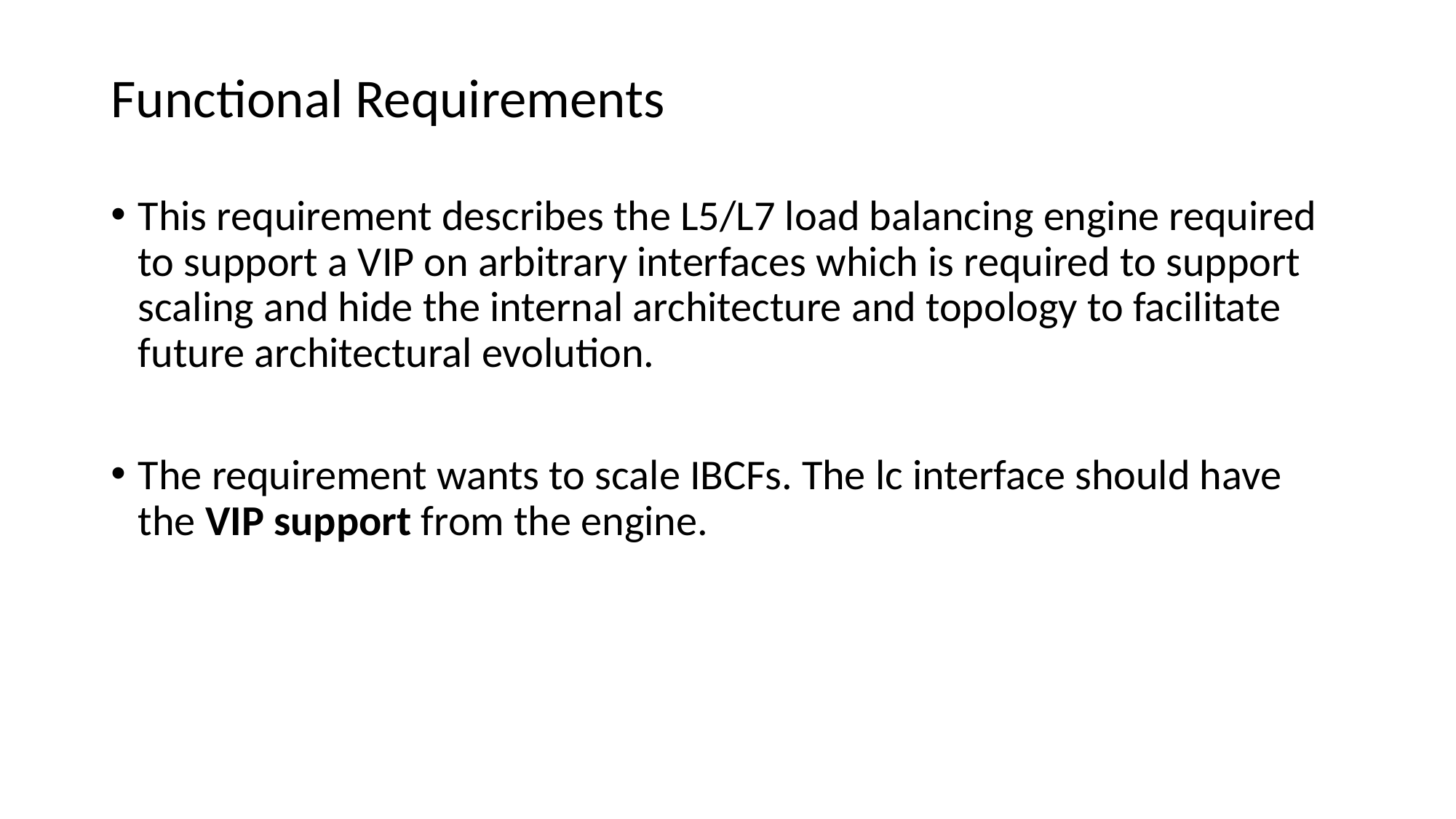

# Functional Requirements
This requirement describes the L5/L7 load balancing engine required to support a VIP on arbitrary interfaces which is required to support scaling and hide the internal architecture and topology to facilitate future architectural evolution.

The requirement wants to scale IBCFs. The lc interface should have the VIP support from the engine.